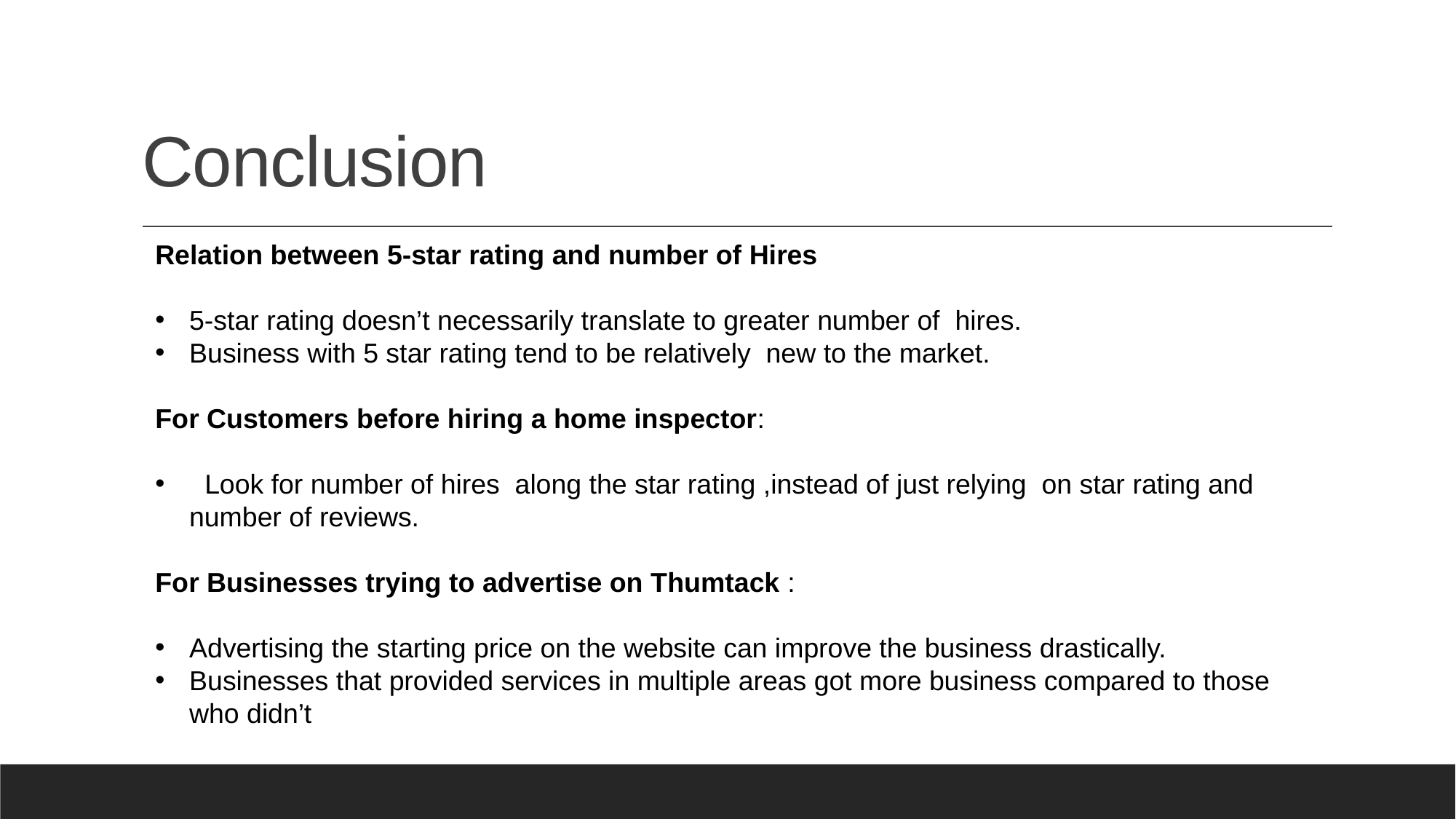

# Conclusion
Relation between 5-star rating and number of Hires

5-star rating doesn’t necessarily translate to greater number of  hires.
Business with 5 star rating tend to be relatively  new to the market.

For Customers before hiring a home inspector:

  Look for number of hires  along the star rating ,instead of just relying  on star rating and      number of reviews.

For Businesses trying to advertise on Thumtack :

Advertising the starting price on the website can improve the business drastically.
Businesses that provided services in multiple areas got more business compared to those who didn’t